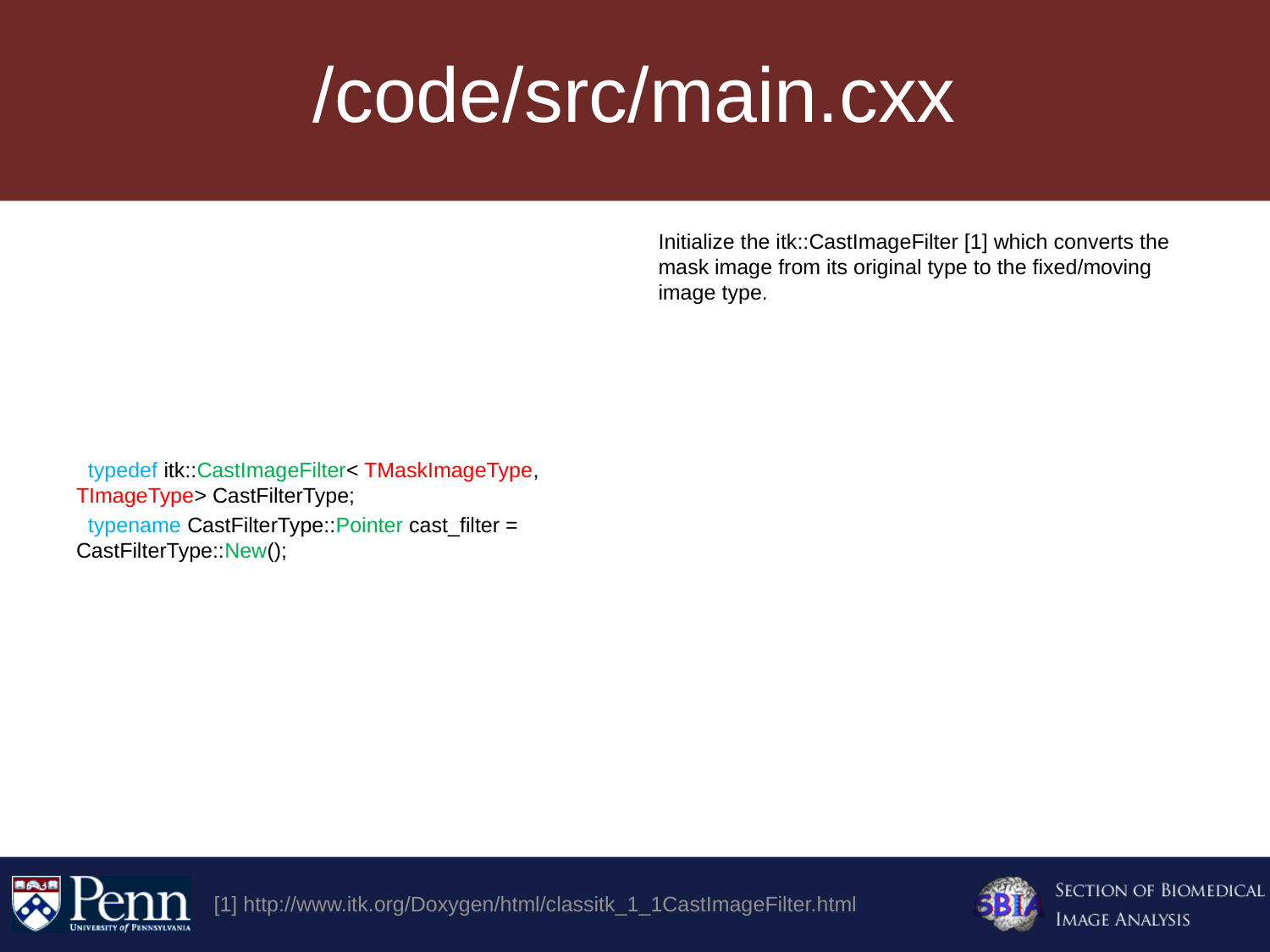

# /code/src/main.cxx
template <typename TImageType, typename TMaskImageType>
void registrationFilter( typename TImageType::Pointer fixedImage,
  typename TImageType::Pointer movingImage,
  typename TMaskImageType::Pointer maskImage,
  const std::string &outputFileName )
{
  typedef itk::CastImageFilter< TMaskImageType, TImageType> CastFilterType;
  typename CastFilterType::Pointer cast_filter = CastFilterType::New();

  cast_filter->SetInput( maskImage );
  cast_filter->Update();
  typename TImageType::Pointer mask =
cast_filter->GetOutput();
Initialize the itk::CastImageFilter [1] which converts the mask image from its original type to the fixed/moving image type.
[1] http://www.itk.org/Doxygen/html/classitk_1_1CastImageFilter.html